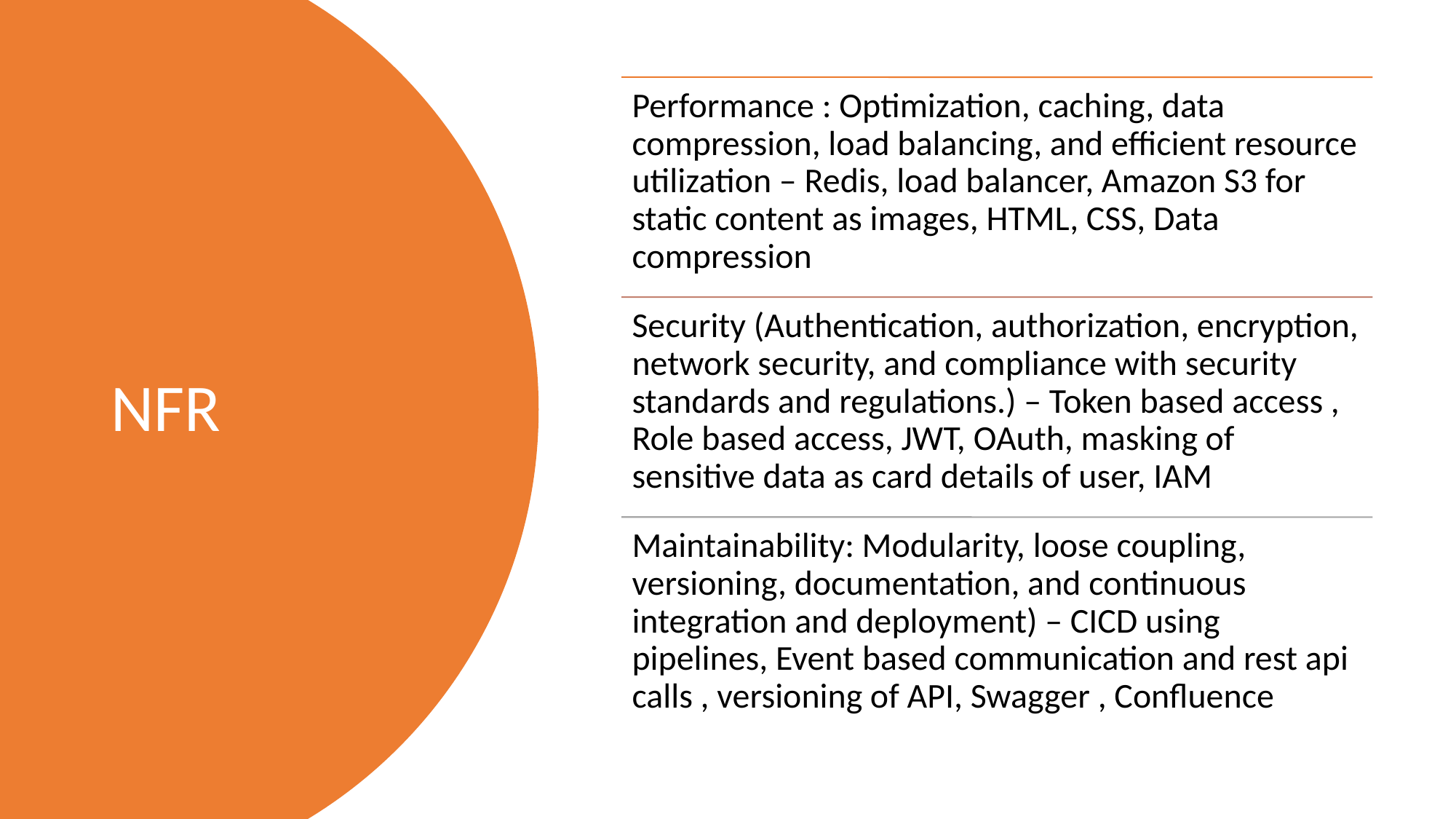

Performance : Optimization, caching, data compression, load balancing, and efficient resource utilization – Redis, load balancer, Amazon S3 for static content as images, HTML, CSS, Data compression
Security (Authentication, authorization, encryption, network security, and compliance with security standards and regulations.) – Token based access , Role based access, JWT, OAuth, masking of sensitive data as card details of user, IAM
Maintainability: Modularity, loose coupling, versioning, documentation, and continuous integration and deployment) – CICD using pipelines, Event based communication and rest api calls , versioning of API, Swagger , Confluence
# NFR